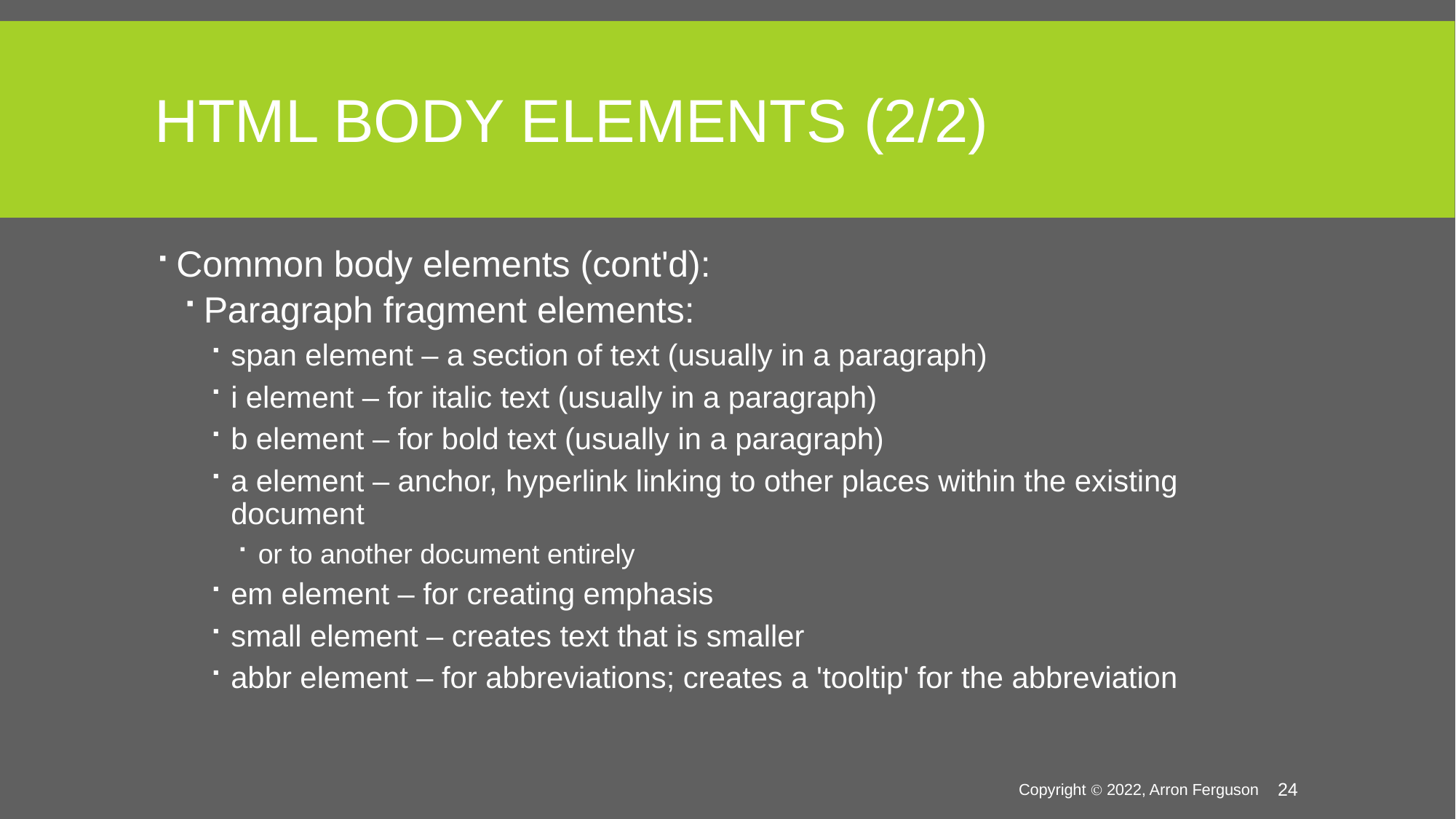

# HTML Body Elements (2/2)
Common body elements (cont'd):
Paragraph fragment elements:
span element – a section of text (usually in a paragraph)
i element – for italic text (usually in a paragraph)
b element – for bold text (usually in a paragraph)
a element – anchor, hyperlink linking to other places within the existing document
or to another document entirely
em element – for creating emphasis
small element – creates text that is smaller
abbr element – for abbreviations; creates a 'tooltip' for the abbreviation

Copyright Ⓒ 2022, Arron Ferguson
24